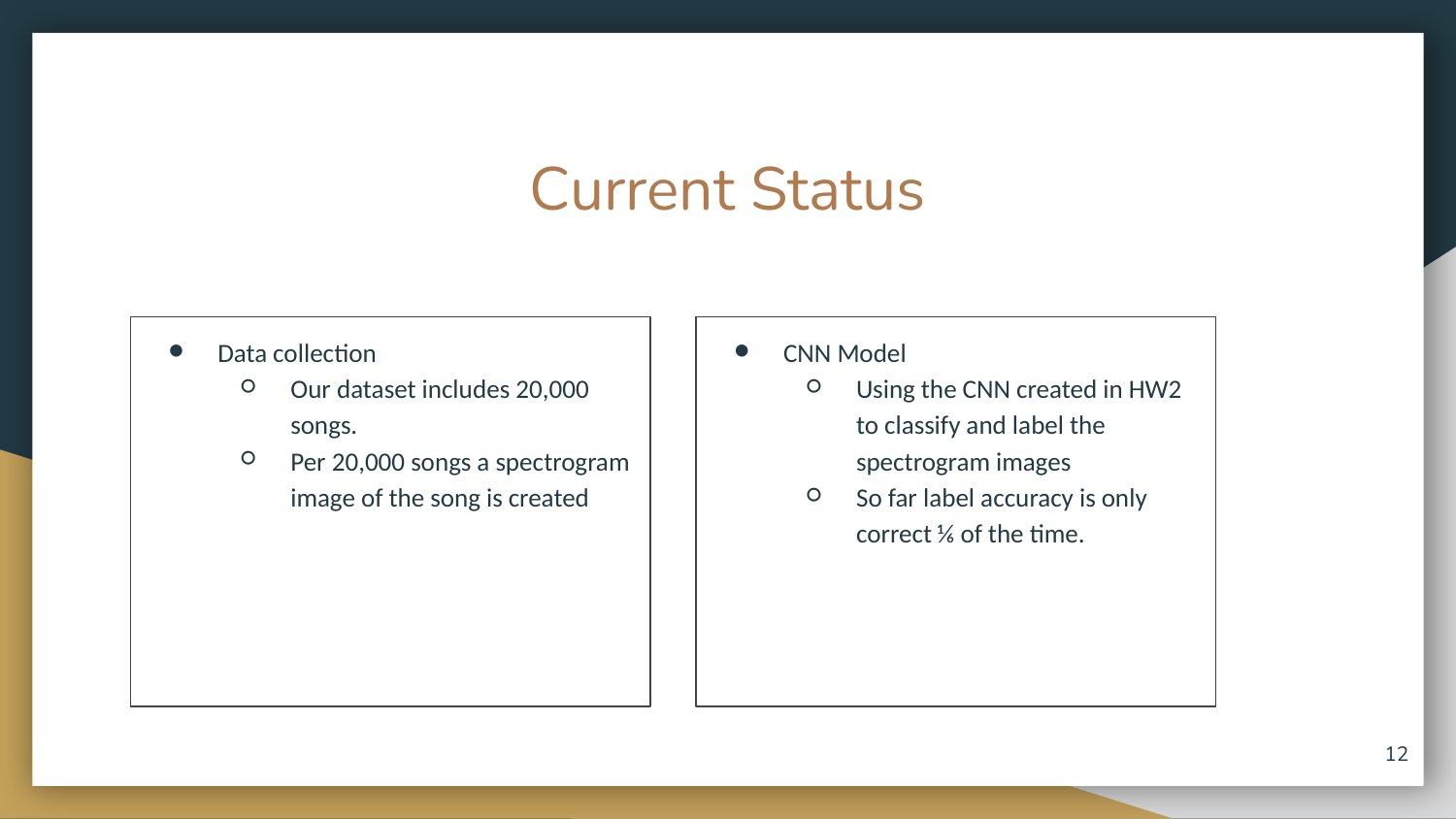

# Current Status
Data collection
Our dataset includes 20,000 songs.
Per 20,000 songs a spectrogram image of the song is created
CNN Model
Using the CNN created in HW2 to classify and label the spectrogram images
So far label accuracy is only correct ⅙ of the time.

12